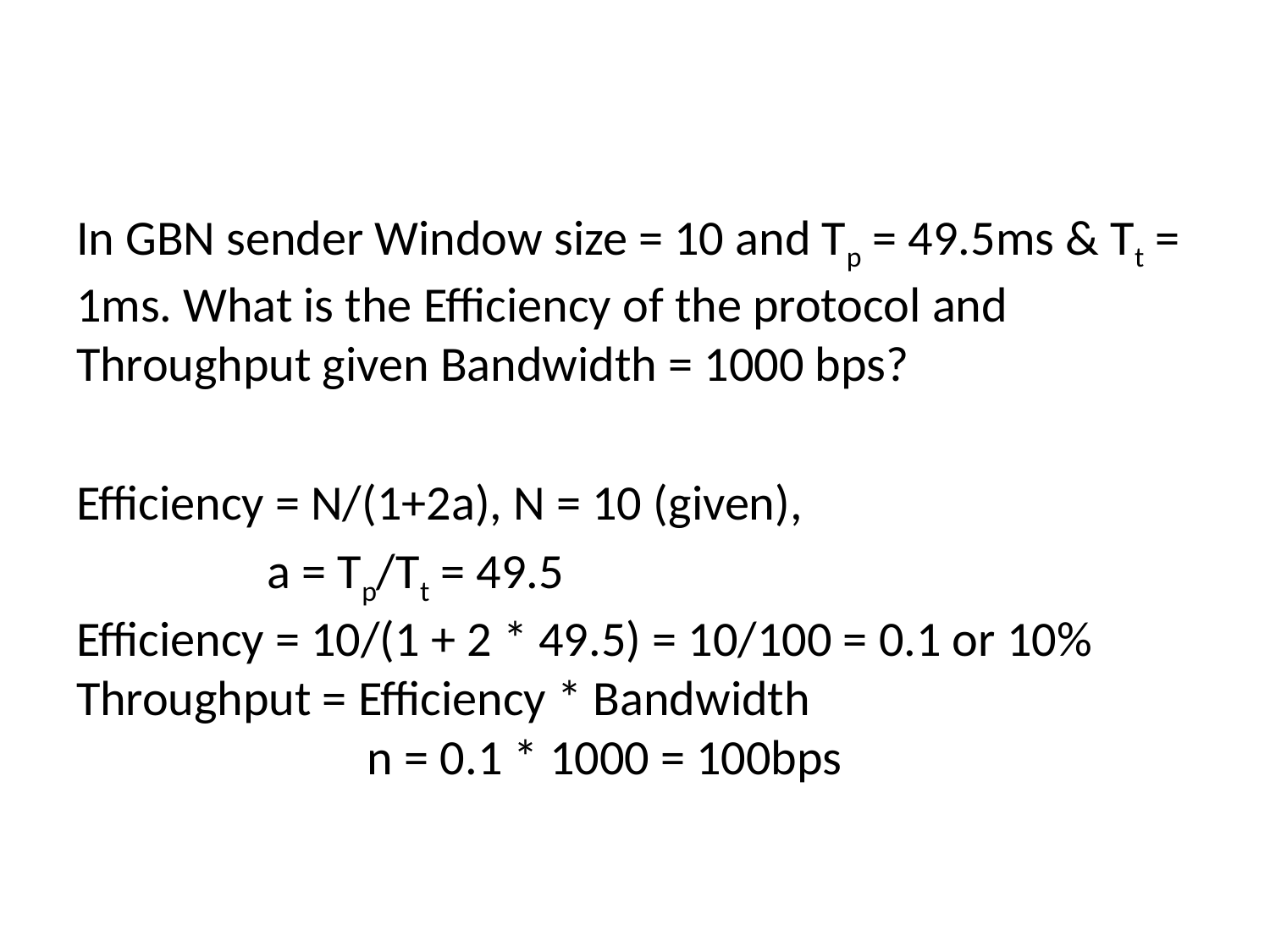

#
In GBN sender Window size = 10 and Tp = 49.5ms & Tt = 1ms. What is the Efficiency of the protocol and Throughput given Bandwidth = 1000 bps?

Efficiency = N/(1+2a), N = 10 (given),
                 a = Tp/Tt = 49.5
Efficiency = 10/(1 + 2 * 49.5) = 10/100 = 0.1 or 10%
Throughput = Efficiency * Bandwidth                                                             n = 0.1 * 1000 = 100bps